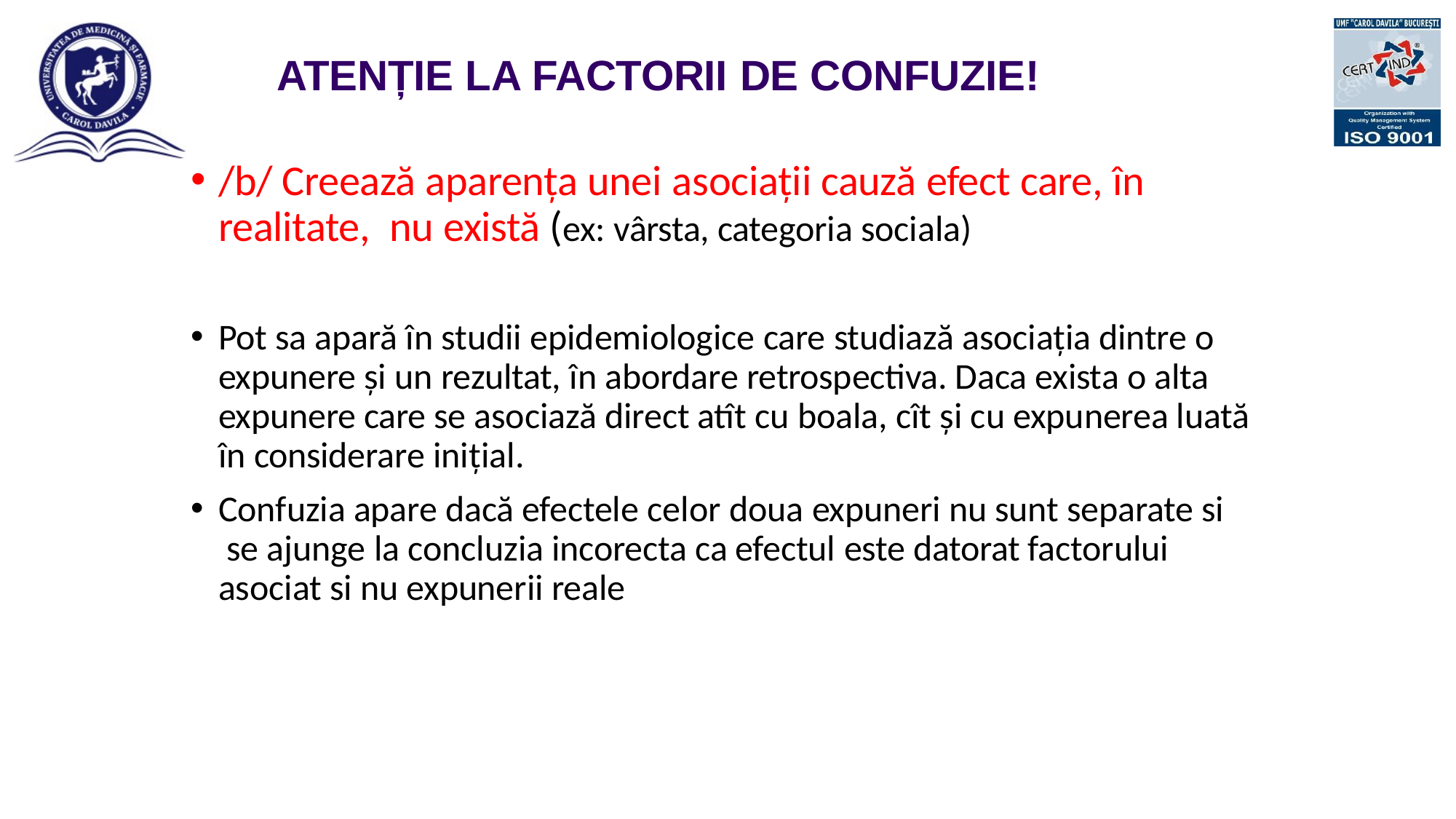

# ATENȚIE LA FACTORII DE CONFUZIE!
/b/ Creează aparența unei asociații cauză efect care, în realitate,  nu există (ex: vârsta, categoria sociala)

Pot sa apară în studii epidemiologice care studiază asociația dintre o  expunere și un rezultat, în abordare retrospectiva. Daca exista o alta  expunere care se asociază direct atît cu boala, cît și cu expunerea luată  în considerare inițial.
Confuzia apare dacă efectele celor doua expuneri nu sunt separate si  se ajunge la concluzia incorecta ca efectul este datorat factorului  asociat si nu expunerii reale